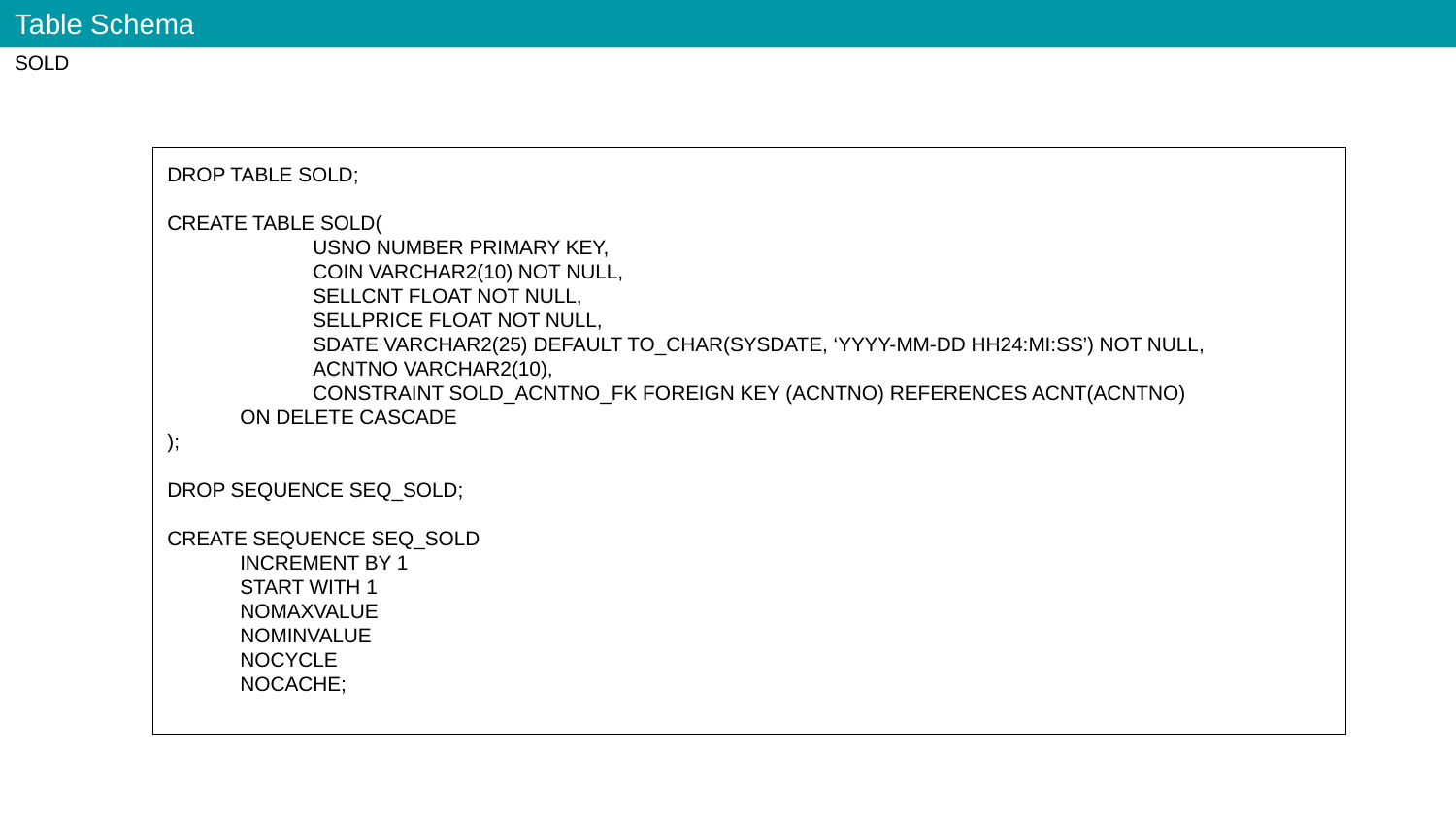

Table Schema
SOLD
DROP TABLE SOLD;

CREATE TABLE SOLD(
 	USNO NUMBER PRIMARY KEY,
 	COIN VARCHAR2(10) NOT NULL,
 	SELLCNT FLOAT NOT NULL,
 	SELLPRICE FLOAT NOT NULL,
 	SDATE VARCHAR2(25) DEFAULT TO_CHAR(SYSDATE, ‘YYYY-MM-DD HH24:MI:SS’) NOT NULL,
 	ACNTNO VARCHAR2(10),
 	CONSTRAINT SOLD_ACNTNO_FK FOREIGN KEY (ACNTNO) REFERENCES ACNT(ACNTNO)
ON DELETE CASCADE
);

DROP SEQUENCE SEQ_SOLD;

CREATE SEQUENCE SEQ_SOLD
INCREMENT BY 1
START WITH 1
NOMAXVALUE
NOMINVALUE
NOCYCLE
NOCACHE;